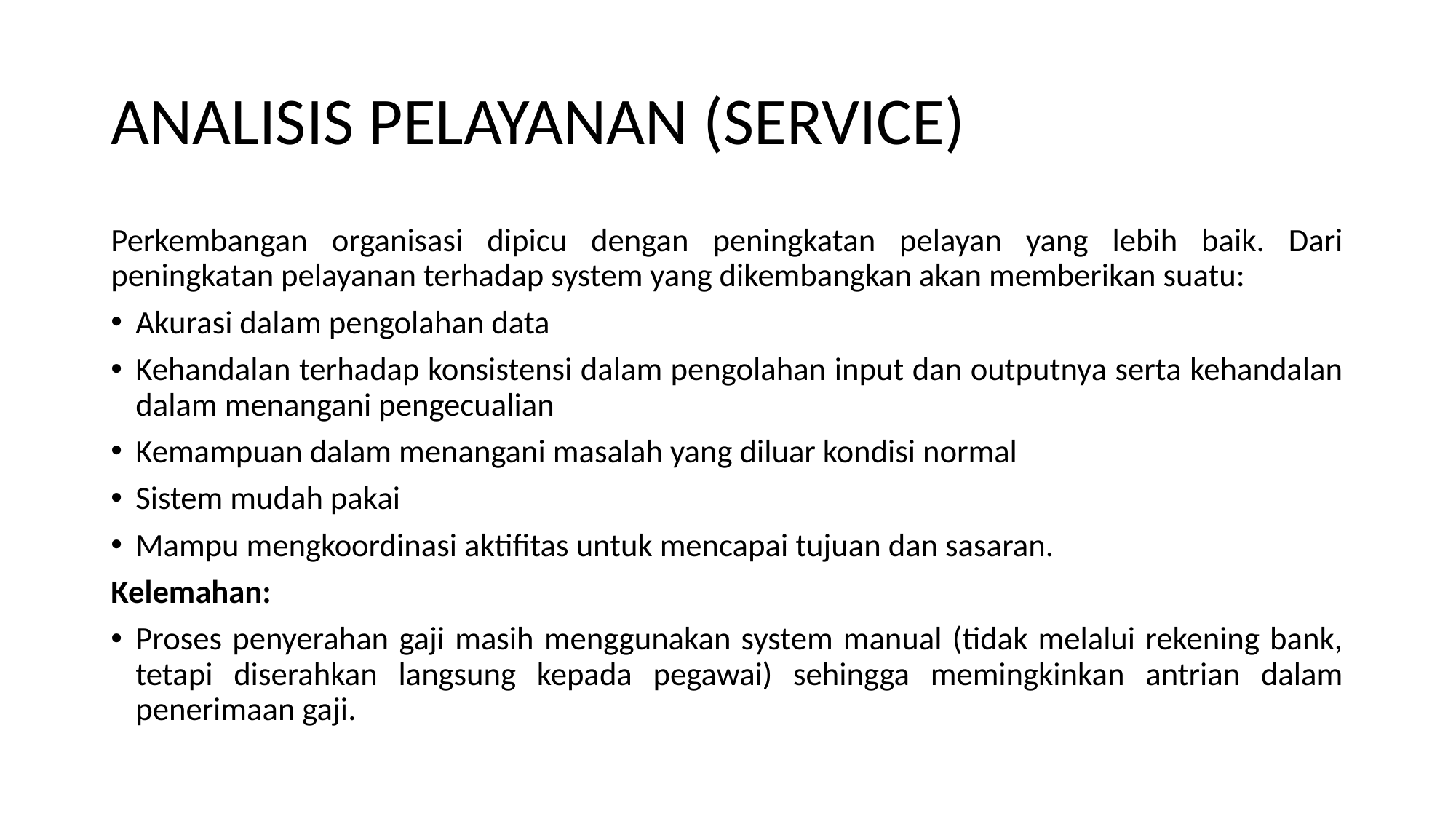

# ANALISIS PELAYANAN (SERVICE)
Perkembangan organisasi dipicu dengan peningkatan pelayan yang lebih baik. Dari peningkatan pelayanan terhadap system yang dikembangkan akan memberikan suatu:
Akurasi dalam pengolahan data
Kehandalan terhadap konsistensi dalam pengolahan input dan outputnya serta kehandalan dalam menangani pengecualian
Kemampuan dalam menangani masalah yang diluar kondisi normal
Sistem mudah pakai
Mampu mengkoordinasi aktifitas untuk mencapai tujuan dan sasaran.
Kelemahan:
Proses penyerahan gaji masih menggunakan system manual (tidak melalui rekening bank, tetapi diserahkan langsung kepada pegawai) sehingga memingkinkan antrian dalam penerimaan gaji.